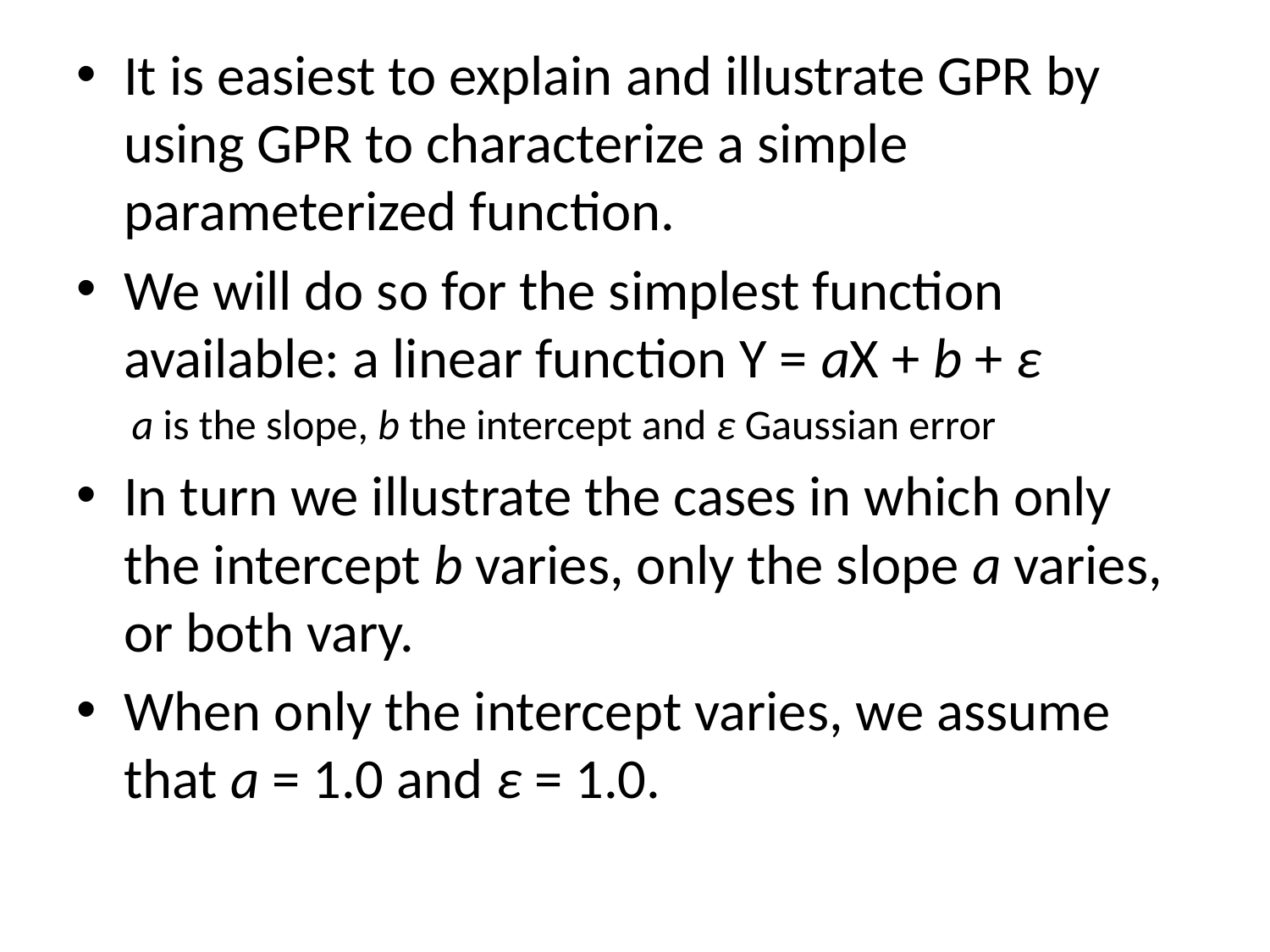

It is easiest to explain and illustrate GPR by using GPR to characterize a simple parameterized function.
We will do so for the simplest function available: a linear function Y = aX + b + ε
a is the slope, b the intercept and ε Gaussian error
In turn we illustrate the cases in which only the intercept b varies, only the slope a varies, or both vary.
When only the intercept varies, we assume that a = 1.0 and ε = 1.0.